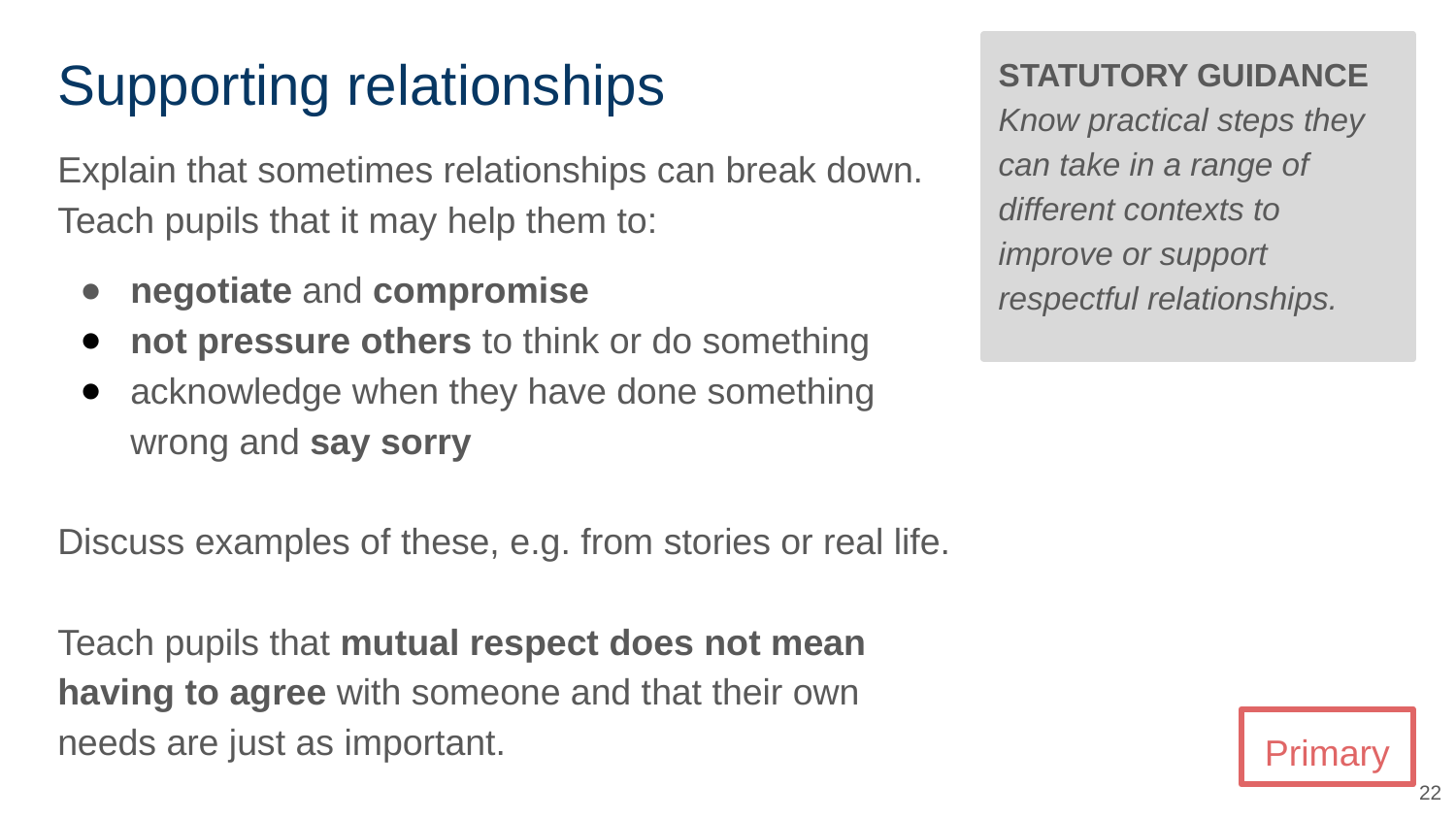

# Supporting relationships
STATUTORY GUIDANCE
Know practical steps they can take in a range of different contexts to improve or support respectful relationships.

Explain that sometimes relationships can break down. Teach pupils that it may help them to:
negotiate and compromise
not pressure others to think or do something
acknowledge when they have done something wrong and say sorry

Discuss examples of these, e.g. from stories or real life.

Teach pupils that mutual respect does not mean having to agree with someone and that their own needs are just as important.

Primary
22